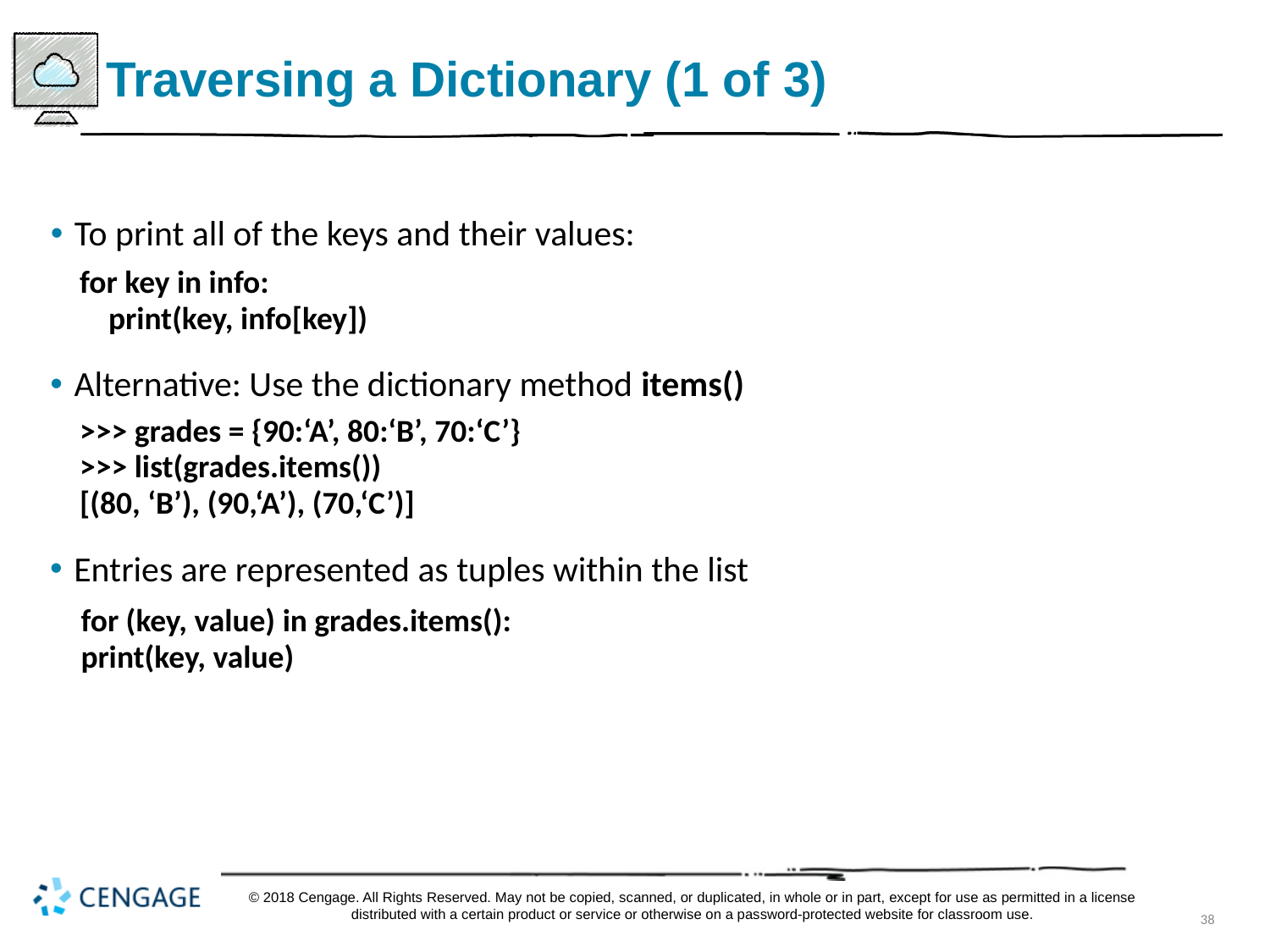

# Traversing a Dictionary (1 of 3)
To print all of the keys and their values:
for key in info:
    print(key, info[key])
Alternative: Use the dictionary method items()
>>> grades = {90:‘A’, 80:‘B’, 70:‘C’}
>>> list(grades.items())
[(80, ‘B’), (90,‘A’), (70,‘C’)]
Entries are represented as tuples within the list
for (key, value) in grades.items():
print(key, value)
© 2018 Cengage. All Rights Reserved. May not be copied, scanned, or duplicated, in whole or in part, except for use as permitted in a license distributed with a certain product or service or otherwise on a password-protected website for classroom use.